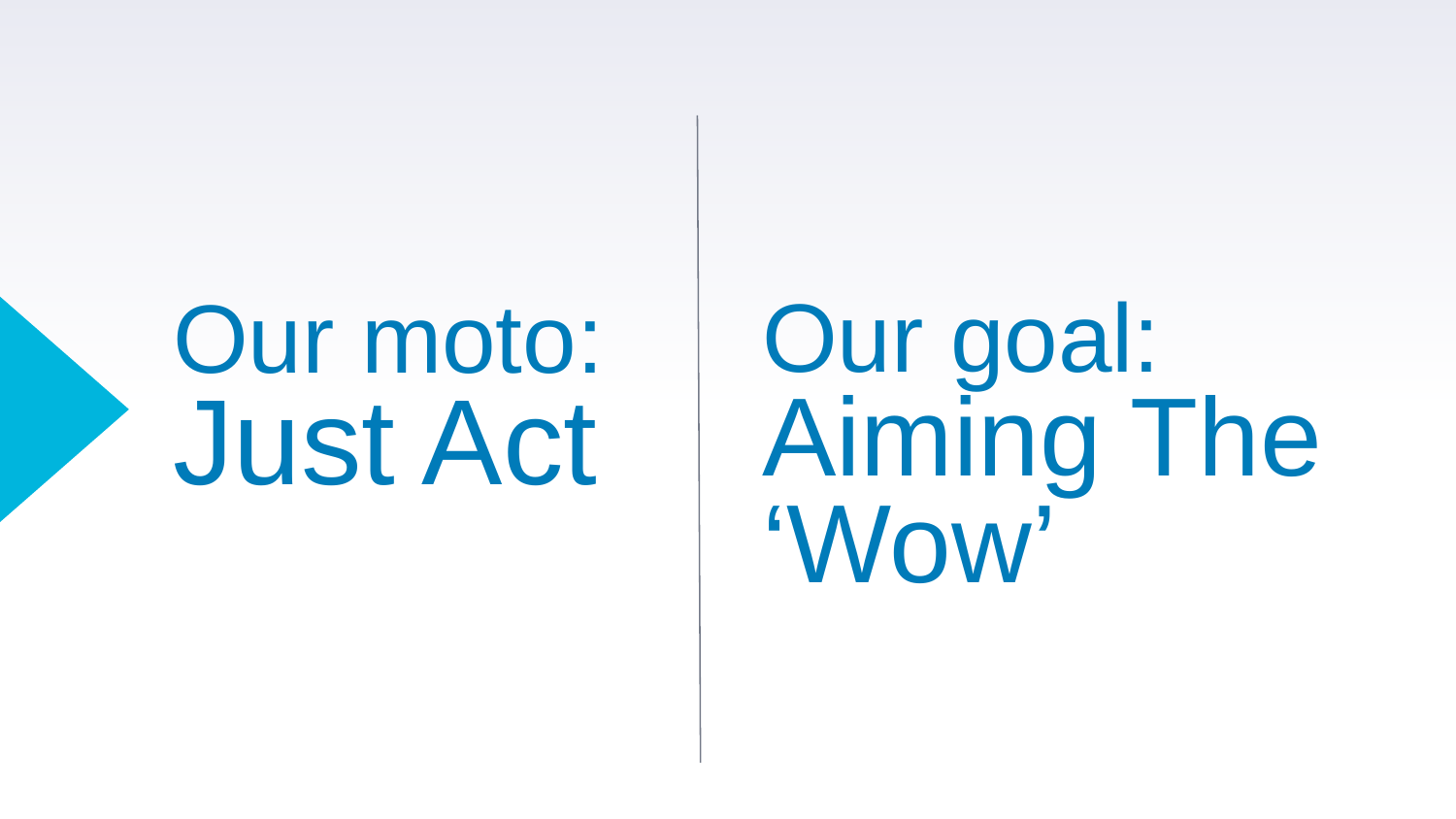

Our goal:
Aiming The ‘Wow’
# Our moto:
Just Act